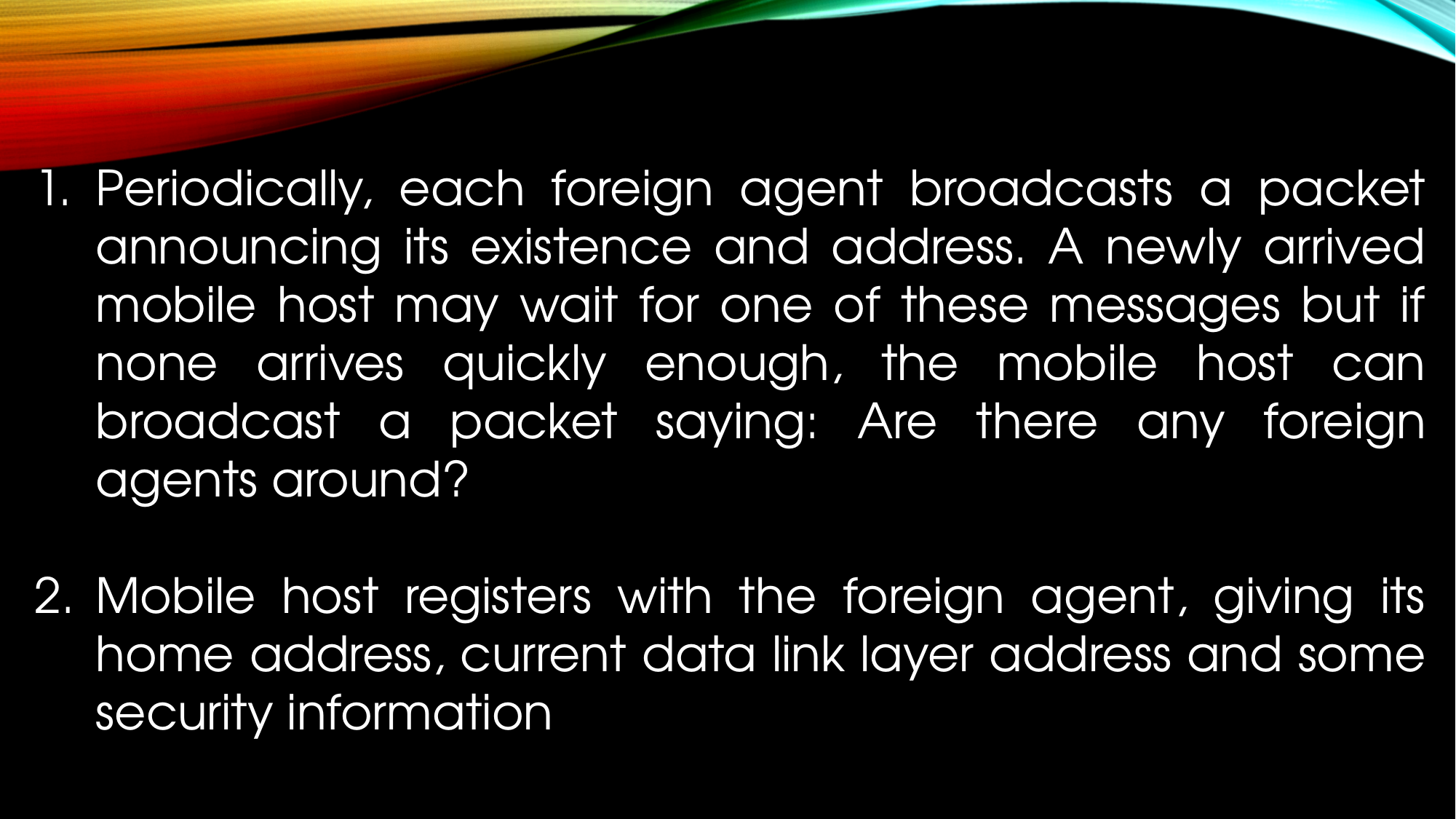

Periodically, each foreign agent broadcasts a packet announcing its existence and address. A newly arrived mobile host may wait for one of these messages but if none arrives quickly enough, the mobile host can broadcast a packet saying: Are there any foreign agents around?

Mobile host registers with the foreign agent, giving its home address, current data link layer address and some security information